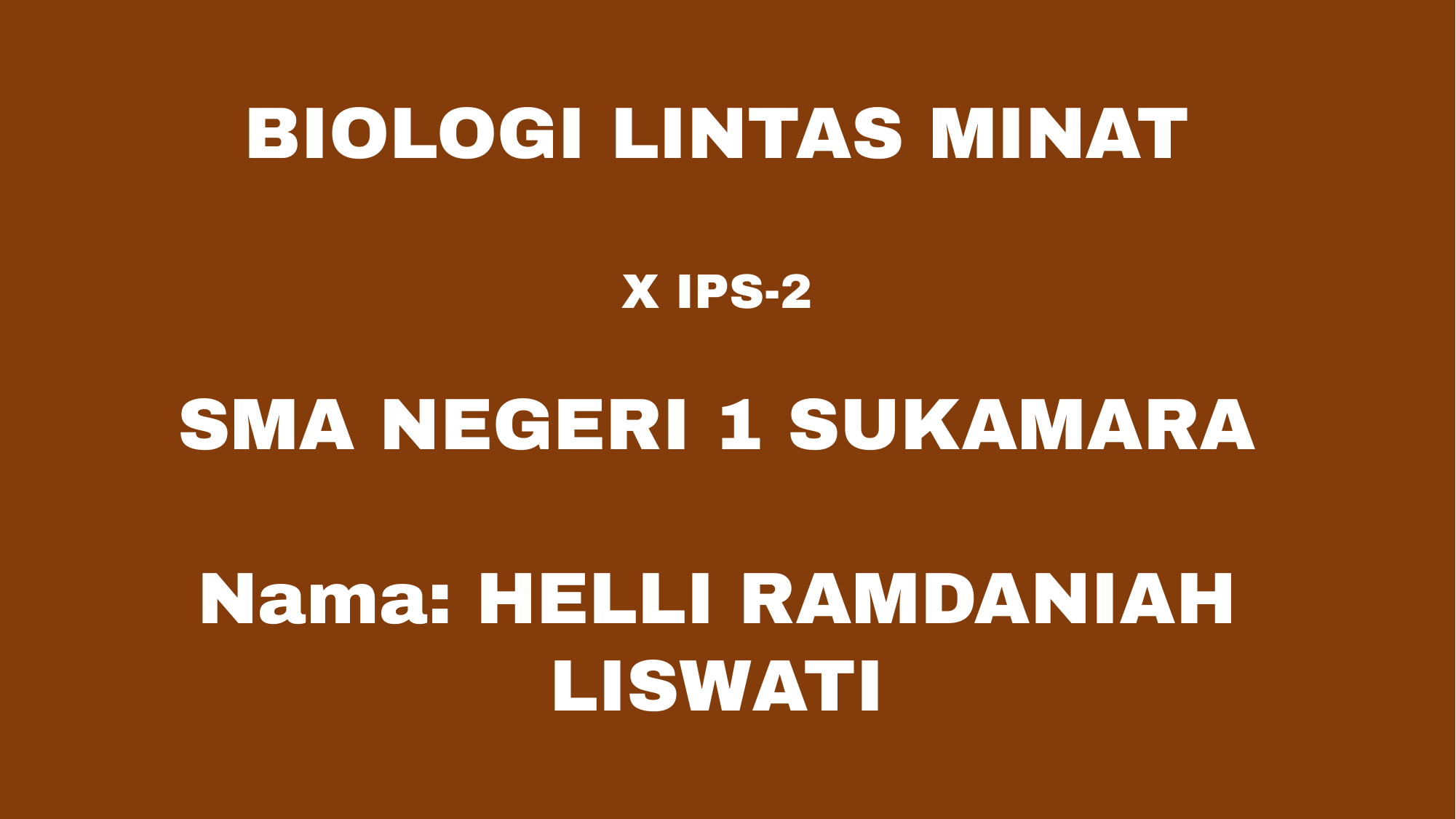

BIOLOGI LINTAS MINAT

X IPS-2

SMA NEGERI 1 SUKAMARA

Nama: HELLI RAMDANIAH LISWATI